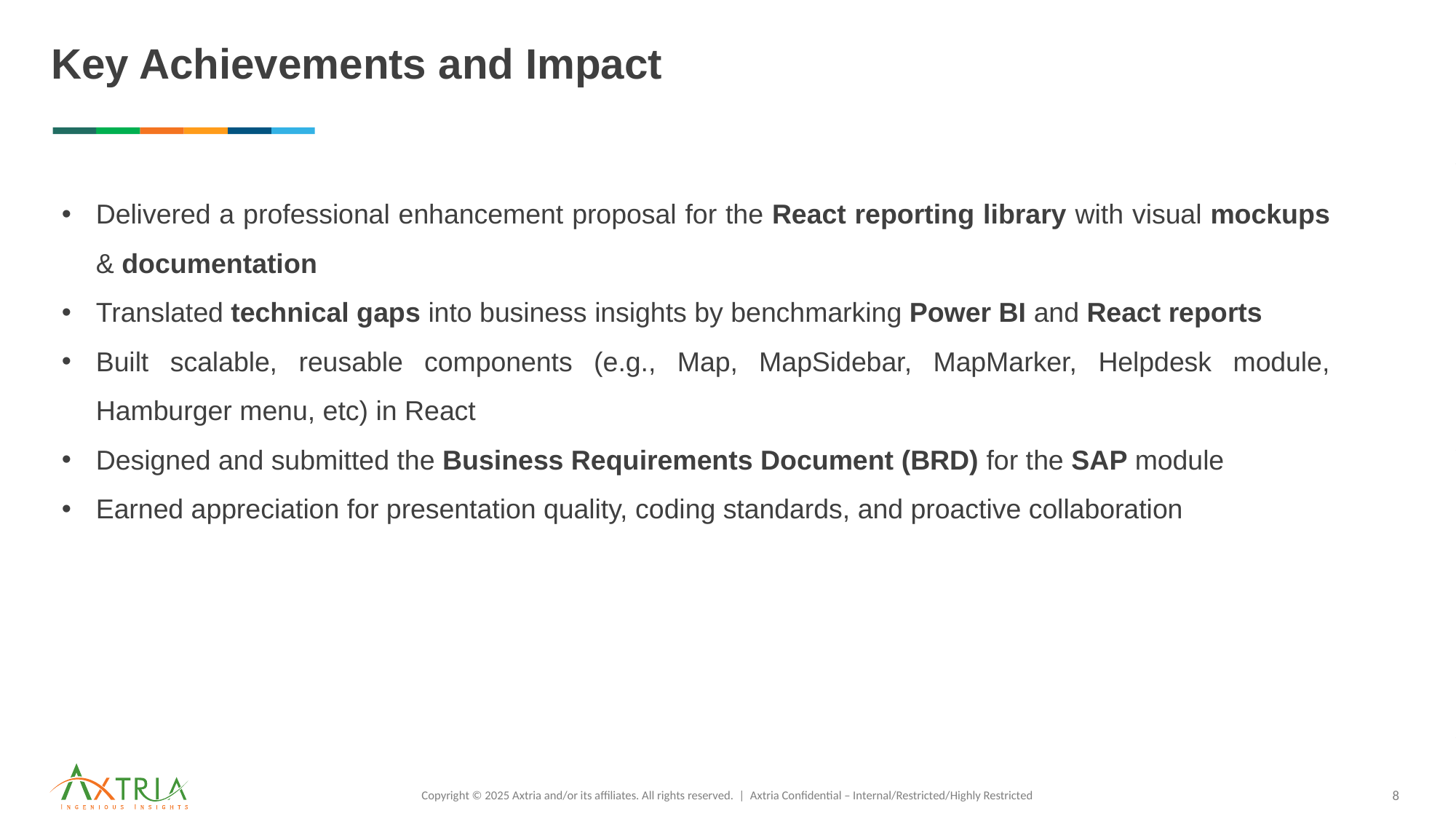

# Key Achievements and Impact
Delivered a professional enhancement proposal for the React reporting library with visual mockups & documentation
Translated technical gaps into business insights by benchmarking Power BI and React reports
Built scalable, reusable components (e.g., Map, MapSidebar, MapMarker, Helpdesk module, Hamburger menu, etc) in React
Designed and submitted the Business Requirements Document (BRD) for the SAP module
Earned appreciation for presentation quality, coding standards, and proactive collaboration